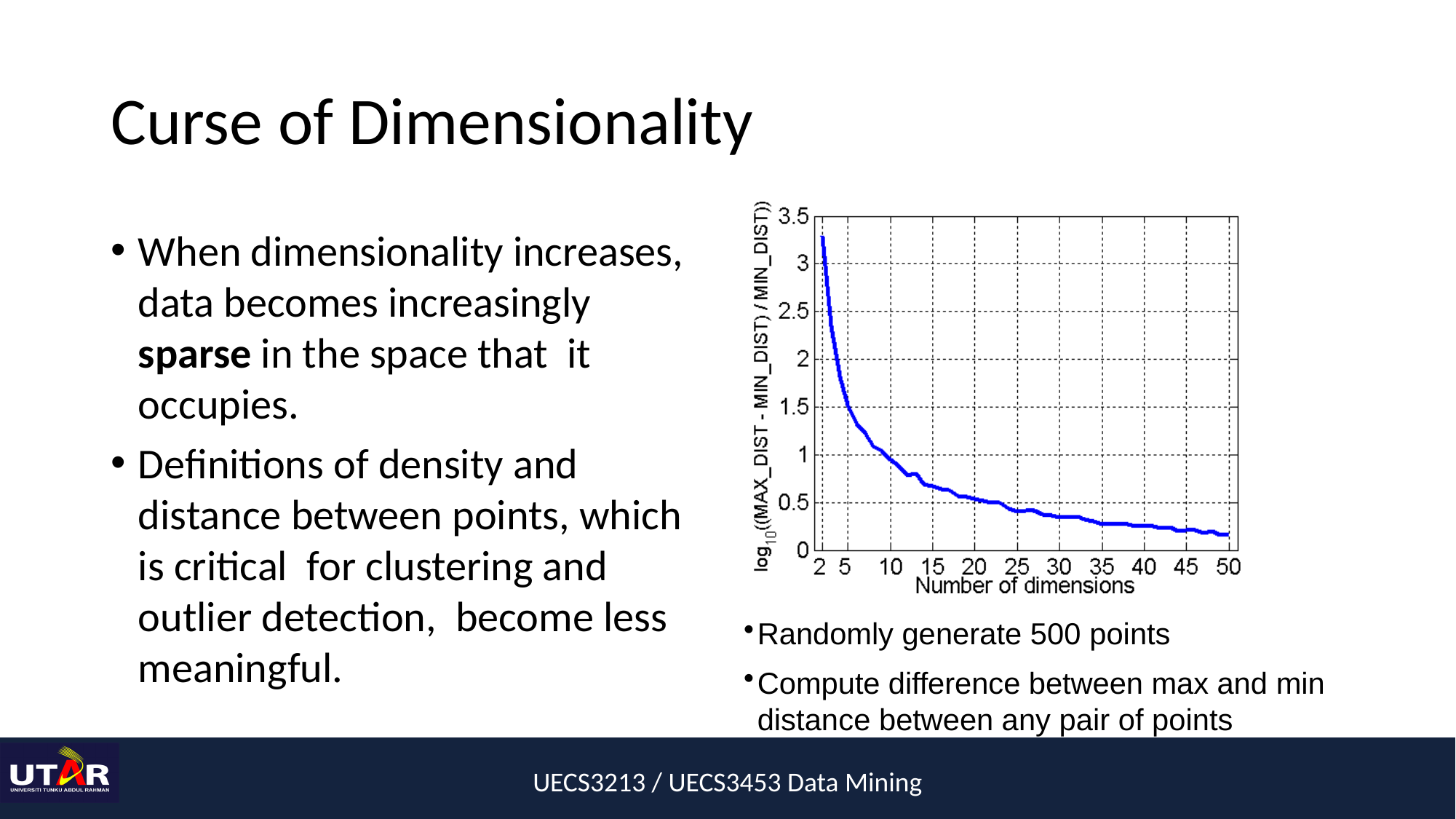

# Curse of Dimensionality

When dimensionality increases, data becomes increasingly  sparse in the space that  it occupies.
Definitions of density and distance between points, which is critical  for clustering and  outlier detection,  become less  meaningful.

Randomly generate 500 points
Compute difference between max and min  distance between any pair of points
UECS3213 / UECS3453 Data Mining
35